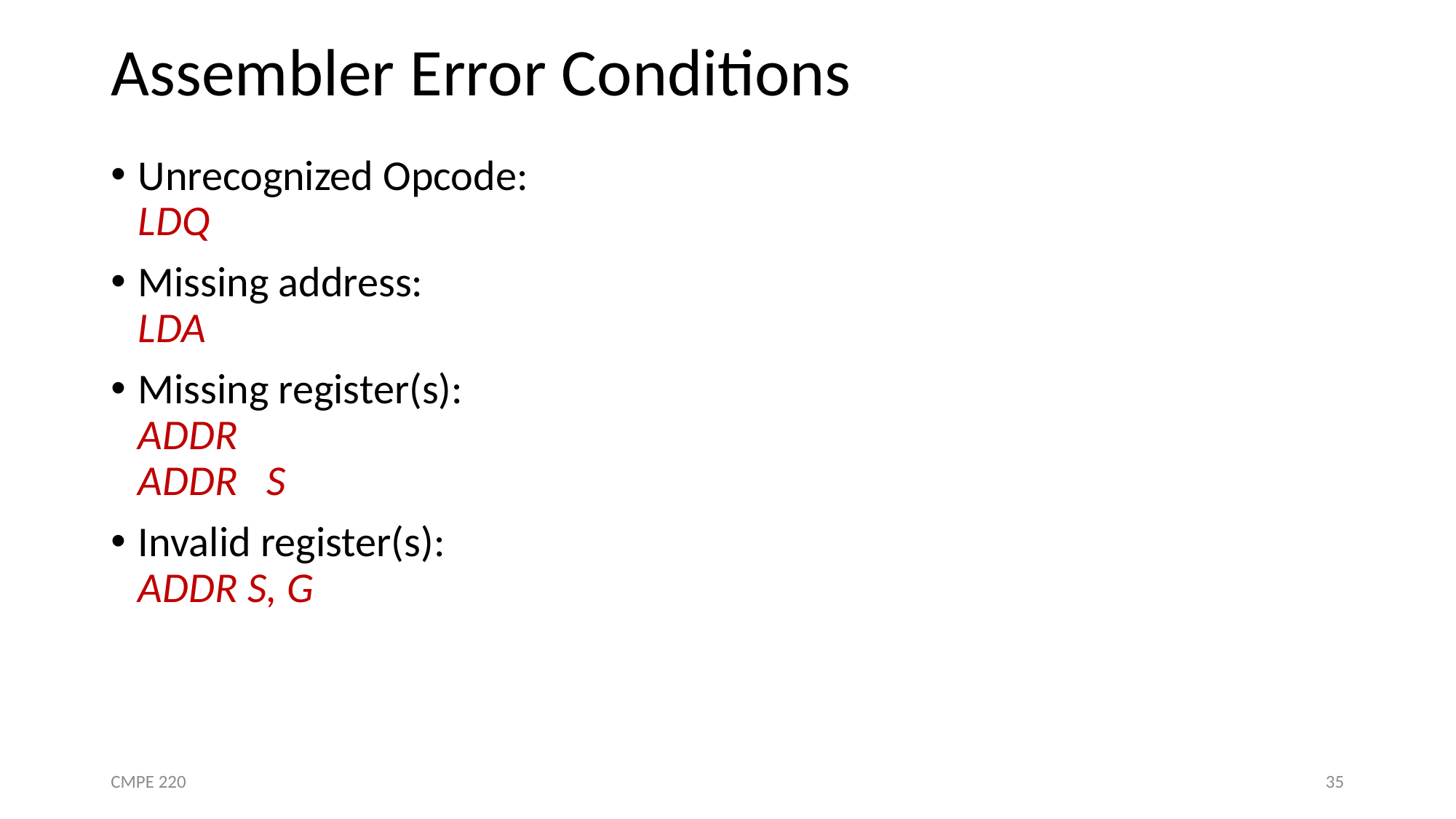

# Assembler Error Conditions
Unrecognized Opcode:
LDQ
Missing address:
LDA
Missing register(s):
ADDR
ADDR   S
Invalid register(s):
ADDR S, G

CMPE 220
35